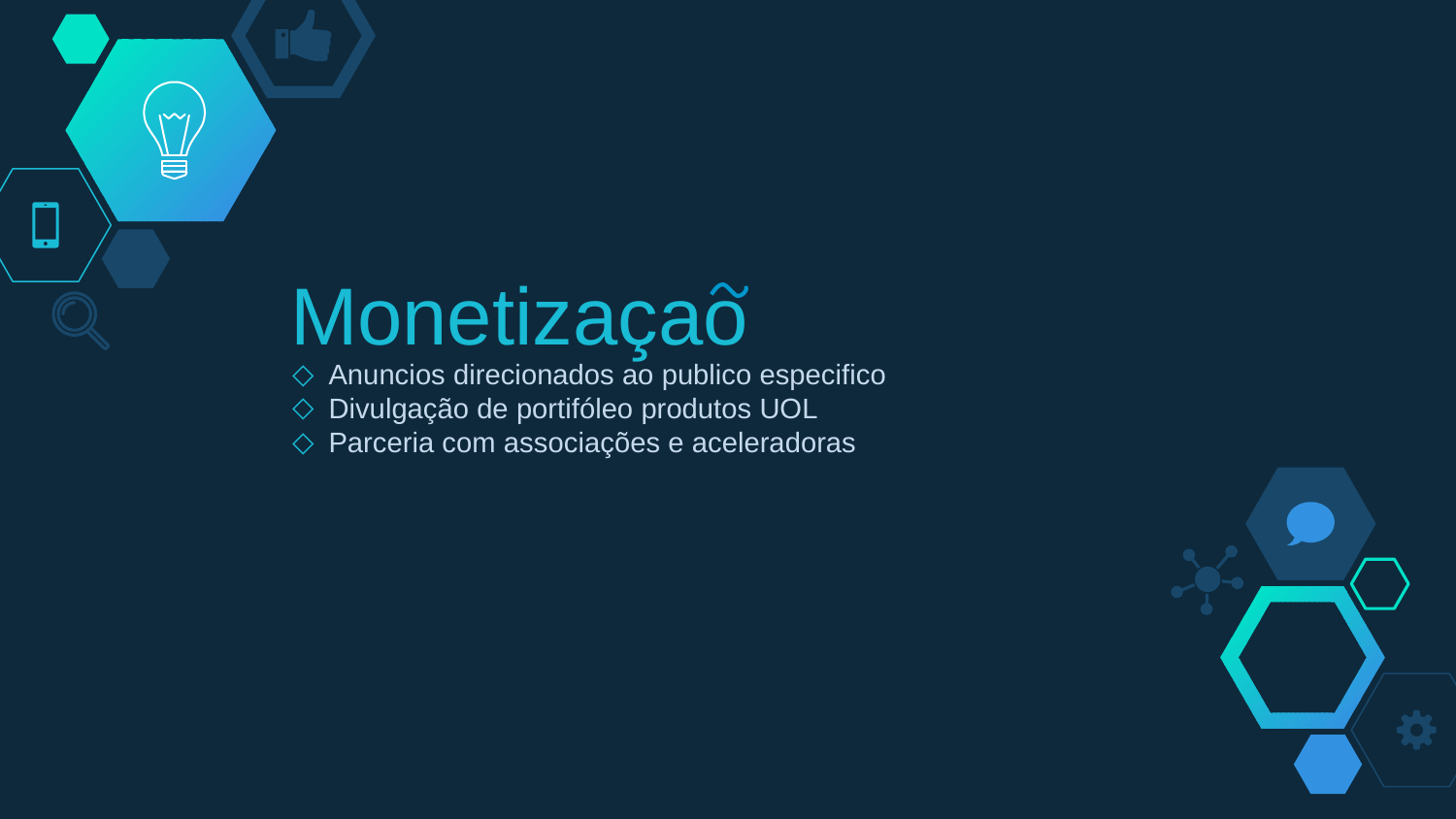

# Monetizaçao

Anuncios direcionados ao publico especifico
Divulgação de portifóleo produtos UOL
Parceria com associações e aceleradoras